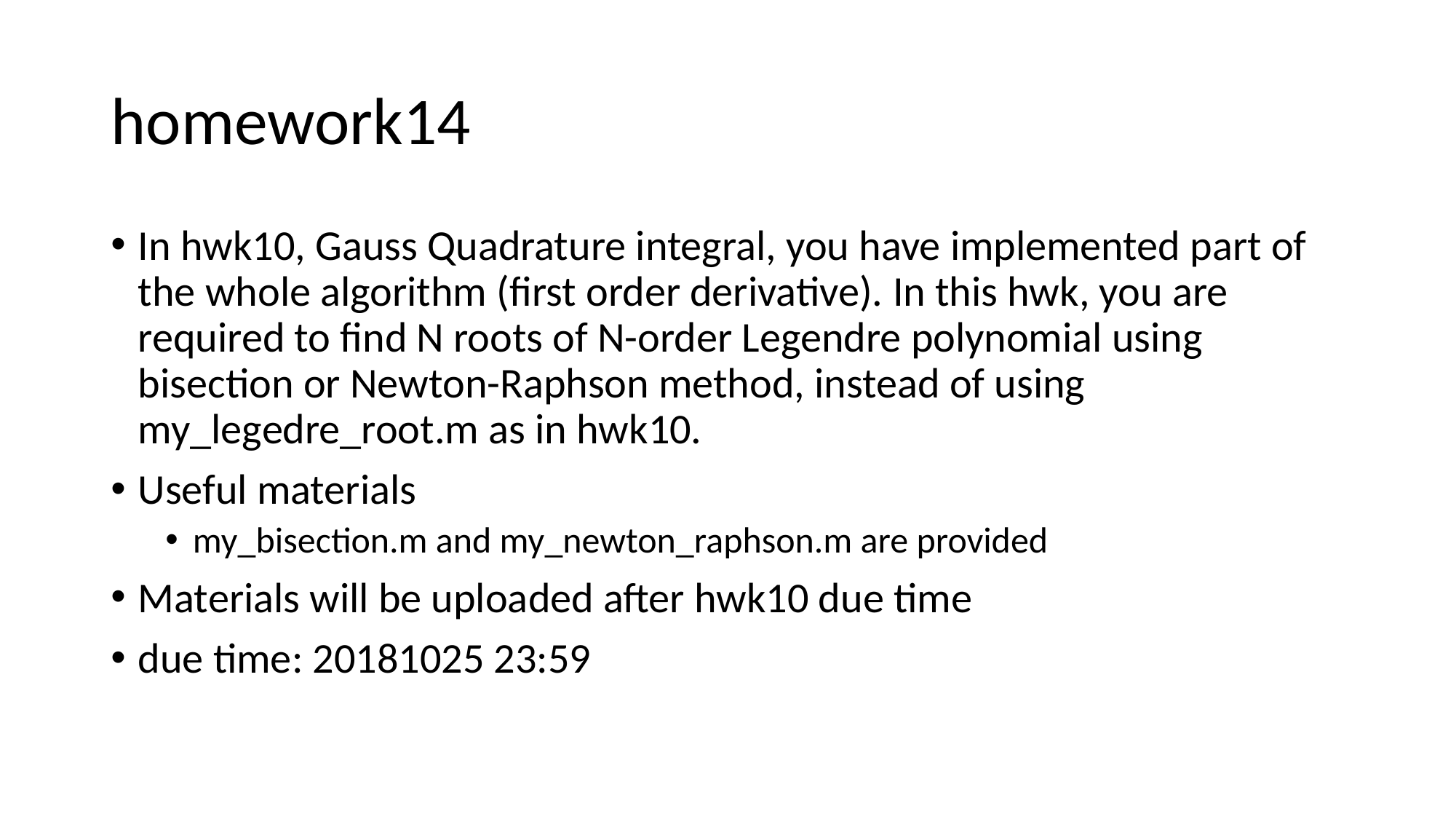

# homework14
In hwk10, Gauss Quadrature integral, you have implemented part of the whole algorithm (first order derivative). In this hwk, you are required to find N roots of N-order Legendre polynomial using bisection or Newton-Raphson method, instead of using my_legedre_root.m as in hwk10.
Useful materials
my_bisection.m and my_newton_raphson.m are provided
Materials will be uploaded after hwk10 due time
due time: 20181025 23:59